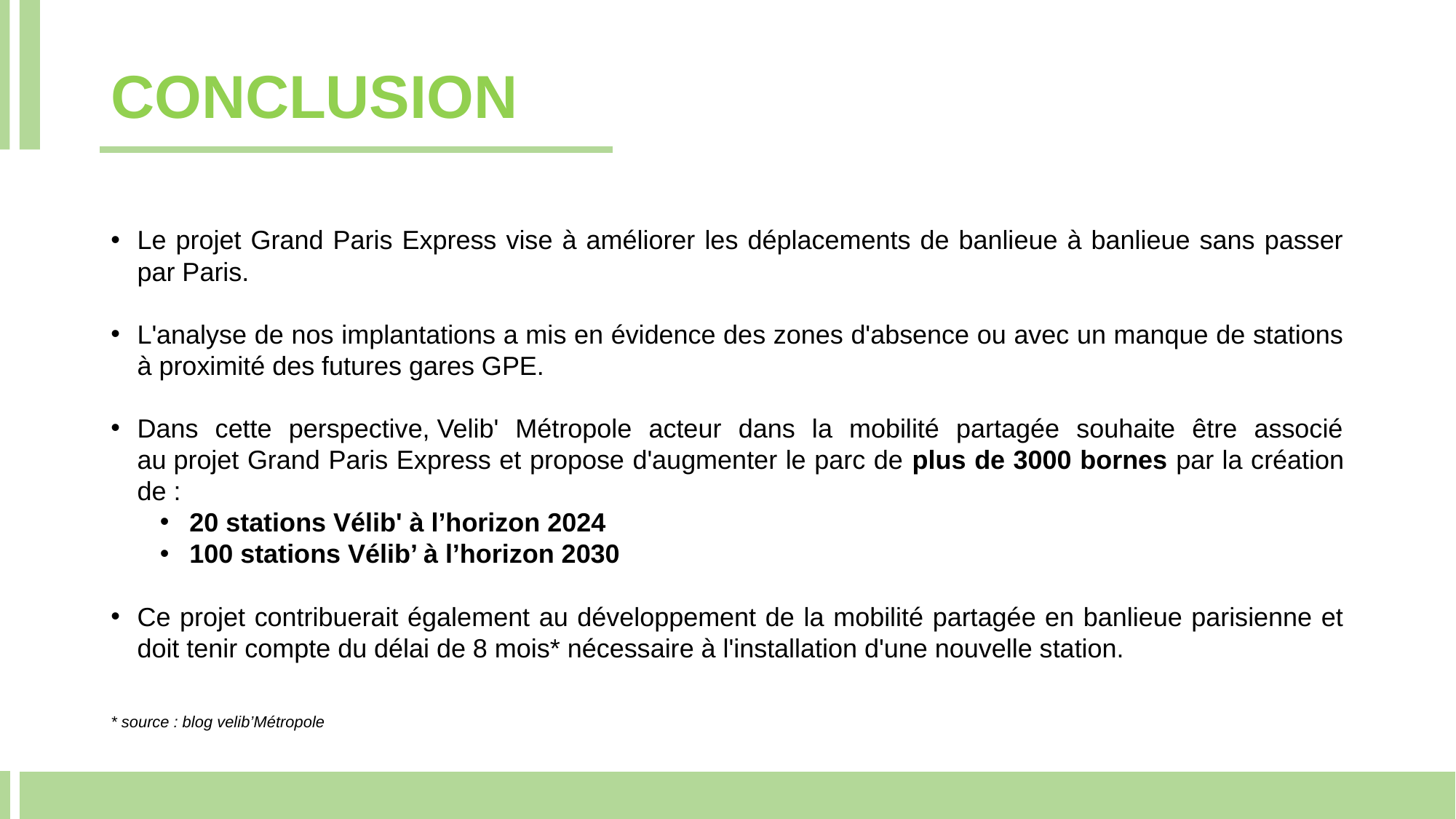

# CONCLUSION
Le projet Grand Paris Express vise à améliorer les déplacements de banlieue à banlieue sans passer par Paris.

L'analyse de nos implantations a mis en évidence des zones d'absence ou avec un manque de stations à proximité des futures gares GPE.

Dans cette perspective, Velib' Métropole acteur dans la mobilité partagée souhaite être associé au projet Grand Paris Express et propose d'augmenter le parc de plus de 3000 bornes par la création de :
20 stations Vélib' à l’horizon 2024
100 stations Vélib’ à l’horizon 2030

Ce projet contribuerait également au développement de la mobilité partagée en banlieue parisienne et doit tenir compte du délai de 8 mois* nécessaire à l'installation d'une nouvelle station.

* source : blog velib’Métropole